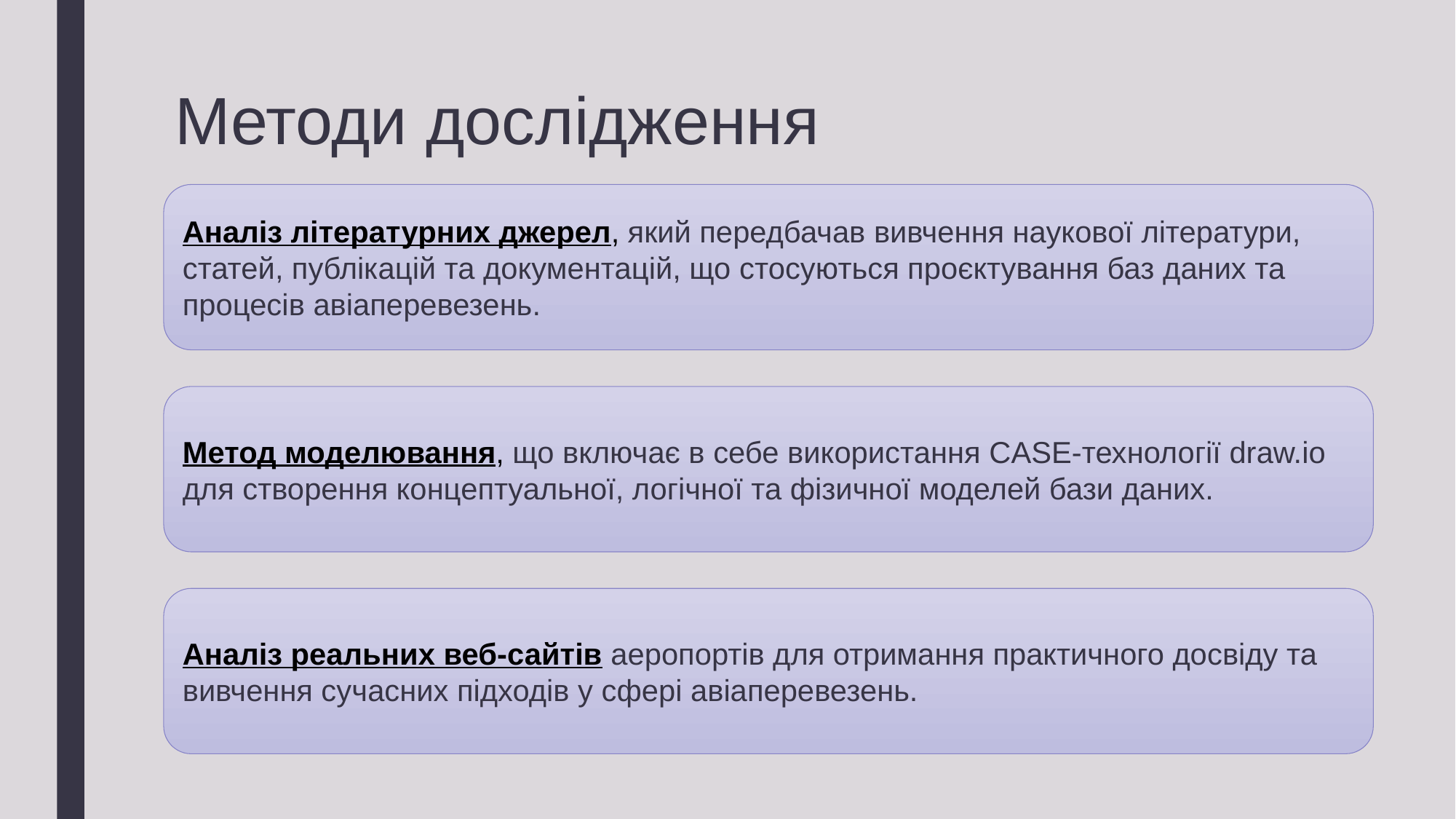

# Методи дослідження
Аналіз літературних джерел, який передбачав вивчення наукової літератури, статей, публікацій та документацій, що стосуються проєктування баз даних та процесів авіаперевезень.
Метод моделювання, що включає в себе використання CASE-технології draw.io для створення концептуальної, логічної та фізичної моделей бази даних.
Аналіз реальних веб-сайтів аеропортів для отримання практичного досвіду та вивчення сучасних підходів у сфері авіаперевезень.